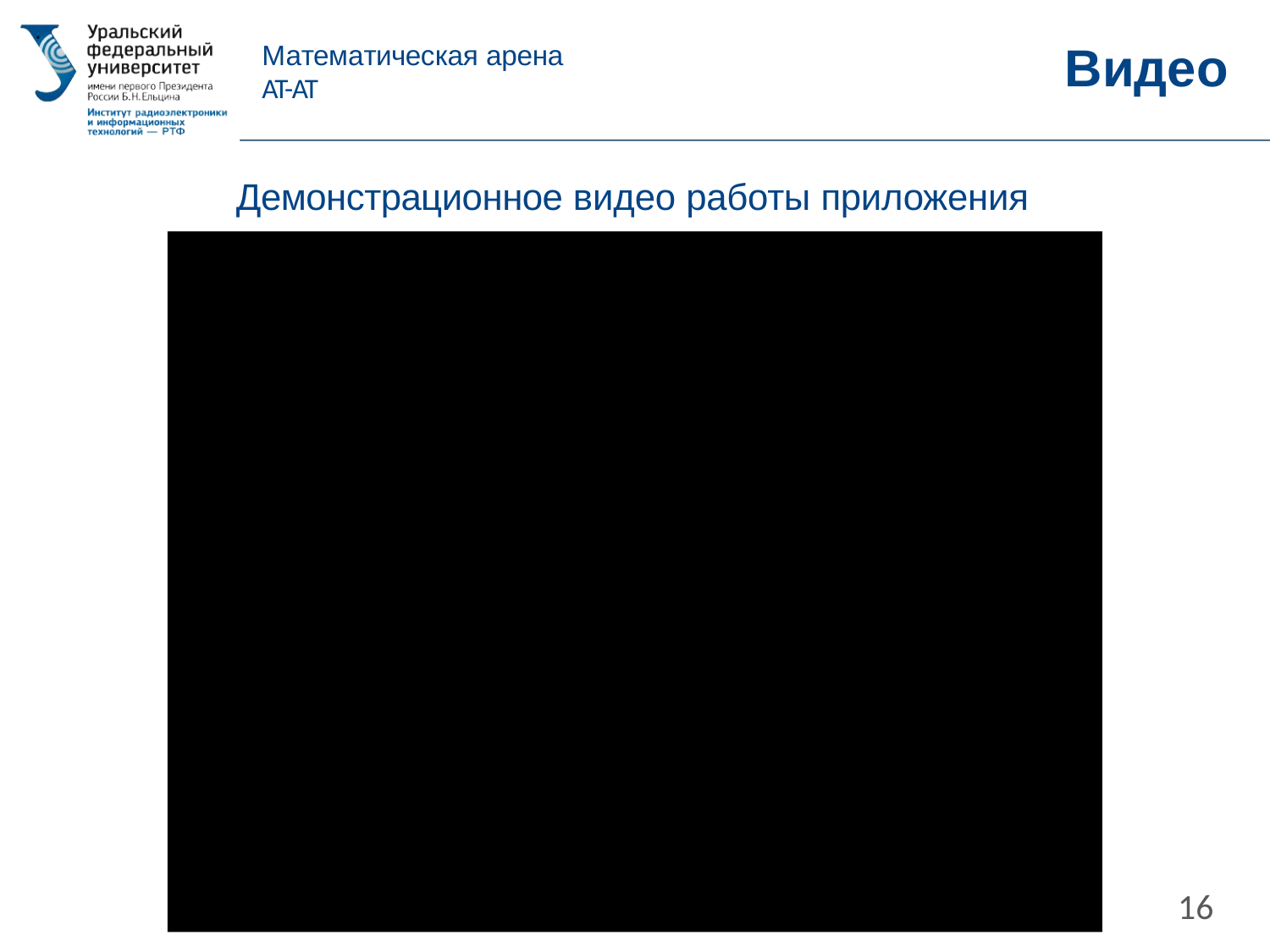

Видео
Математическая арена
AT-AT
Демонстрационное видео работы приложения

16